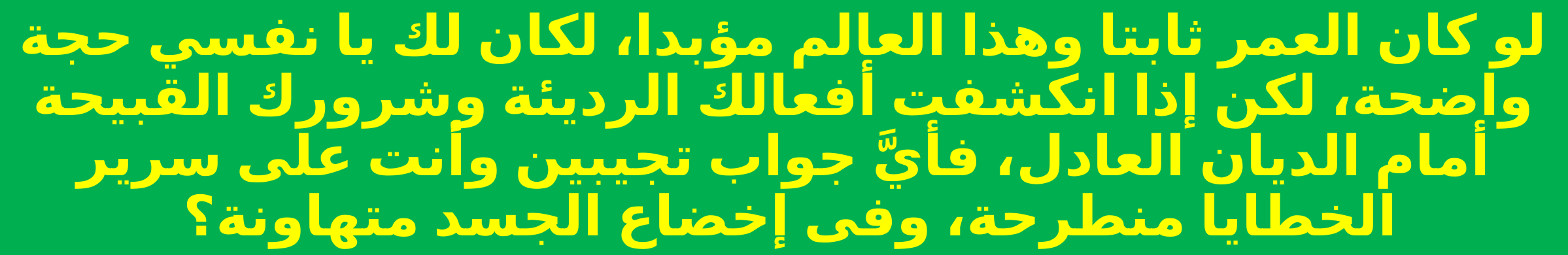

لو كان العمر ثابتا وهذا العالم مؤبدا، لكان لك يا نفسي حجة واضحة، لكن إذا انكشفت أفعالك الرديئة وشرورك القبيحة أمام الديان العادل، فأيَّ جواب تجيبين وأنت على سرير الخطايا منطرحة، وفى إخضاع الجسد متهاونة؟